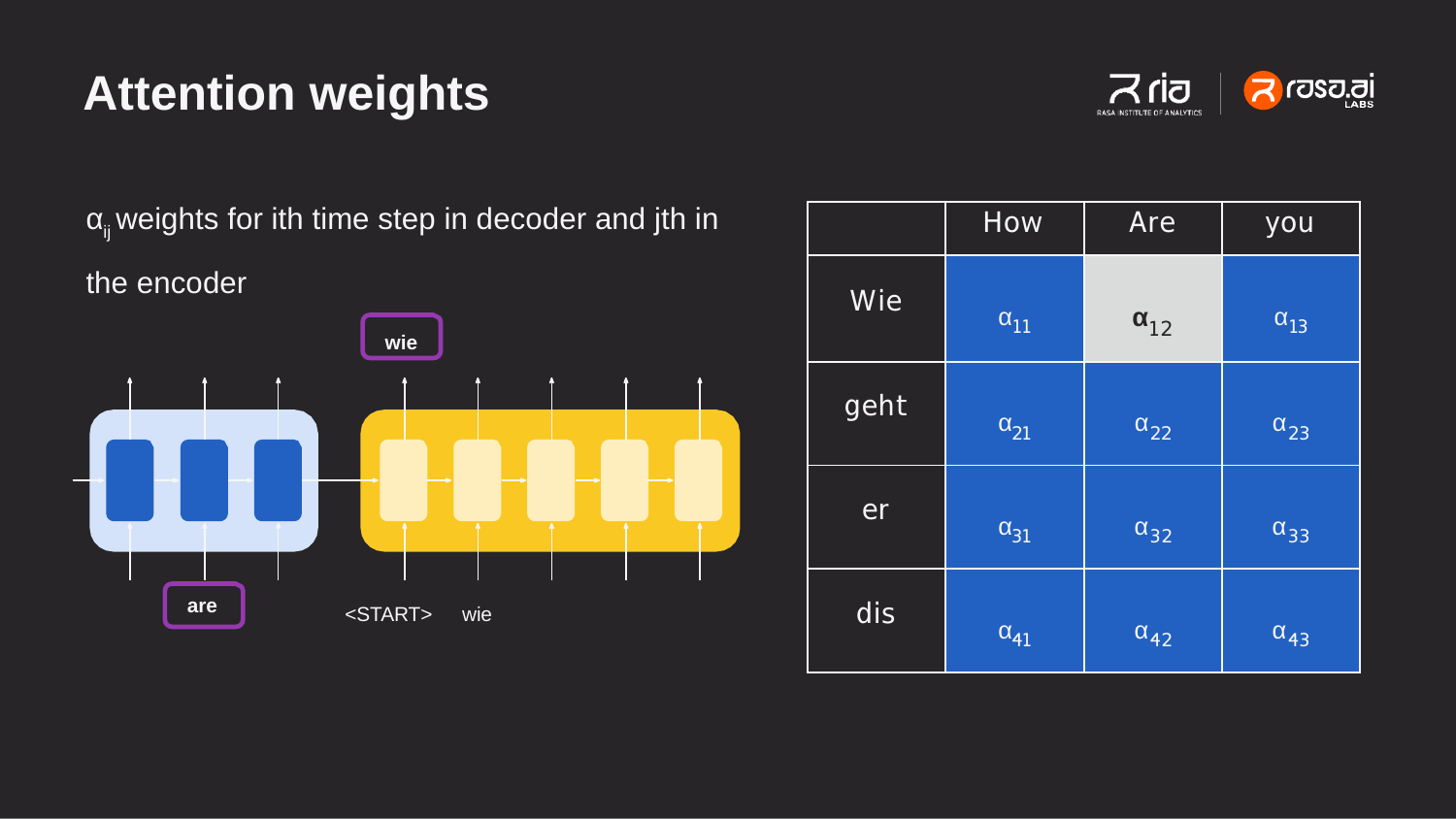

# Attention weights
αij weights for ith time step in decoder and jth in
the encoder
wie
|  | How | Are | you |
| --- | --- | --- | --- |
| Wie | α11 | α12 | α13 |
| geht | α21 | α22 | α23 |
| er | α31 | α32 | α33 |
| dis | α41 | α42 | α43 |

are
<START>	wie